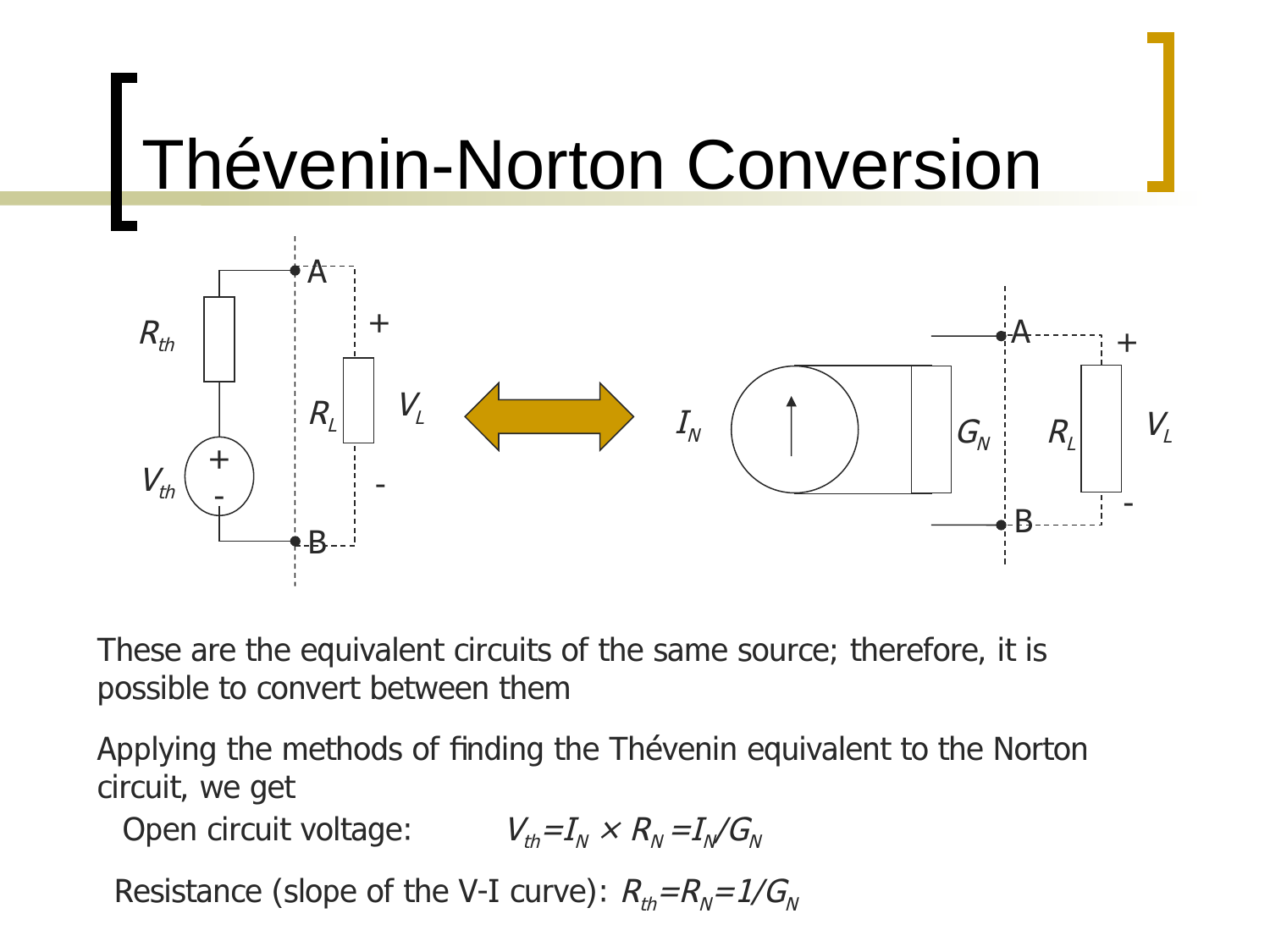

# Thévenin-Norton Conversion

Rth

RL

+
-
Vth
A

+
A
+

RL

IN

VL

VL
GN

-
-
B
B

These are the equivalent circuits of the same source; therefore, it is possible to convert between them

Applying the methods of finding the Thévenin equivalent to the Norton circuit, we get
Open circuit voltage: 	Vth=IN × RN =IN/GN
Resistance (slope of the V-I curve): Rth=RN=1/GN